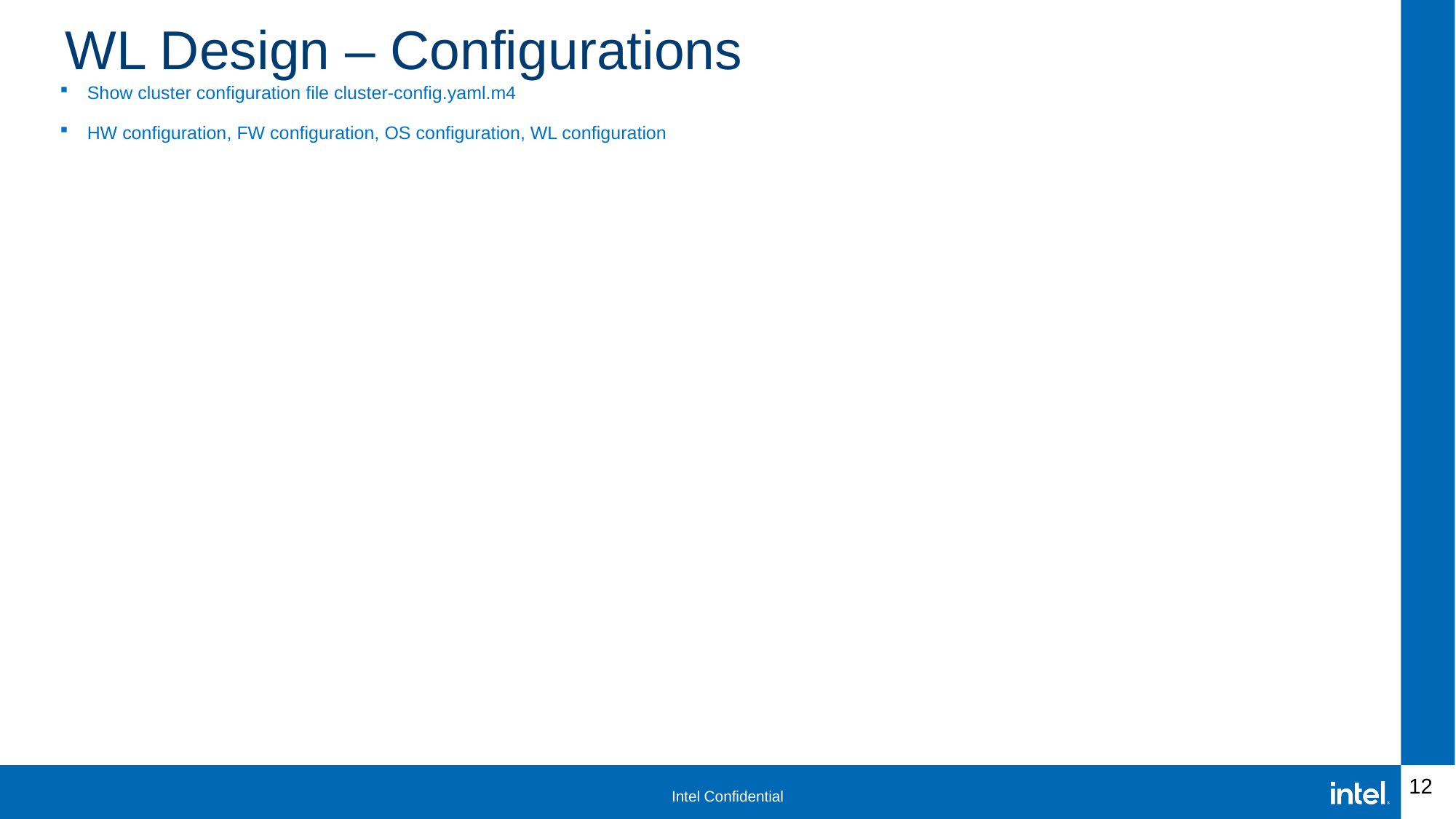

# WL Design – Configurations
Show cluster configuration file cluster-config.yaml.m4
HW configuration, FW configuration, OS configuration, WL configuration
12